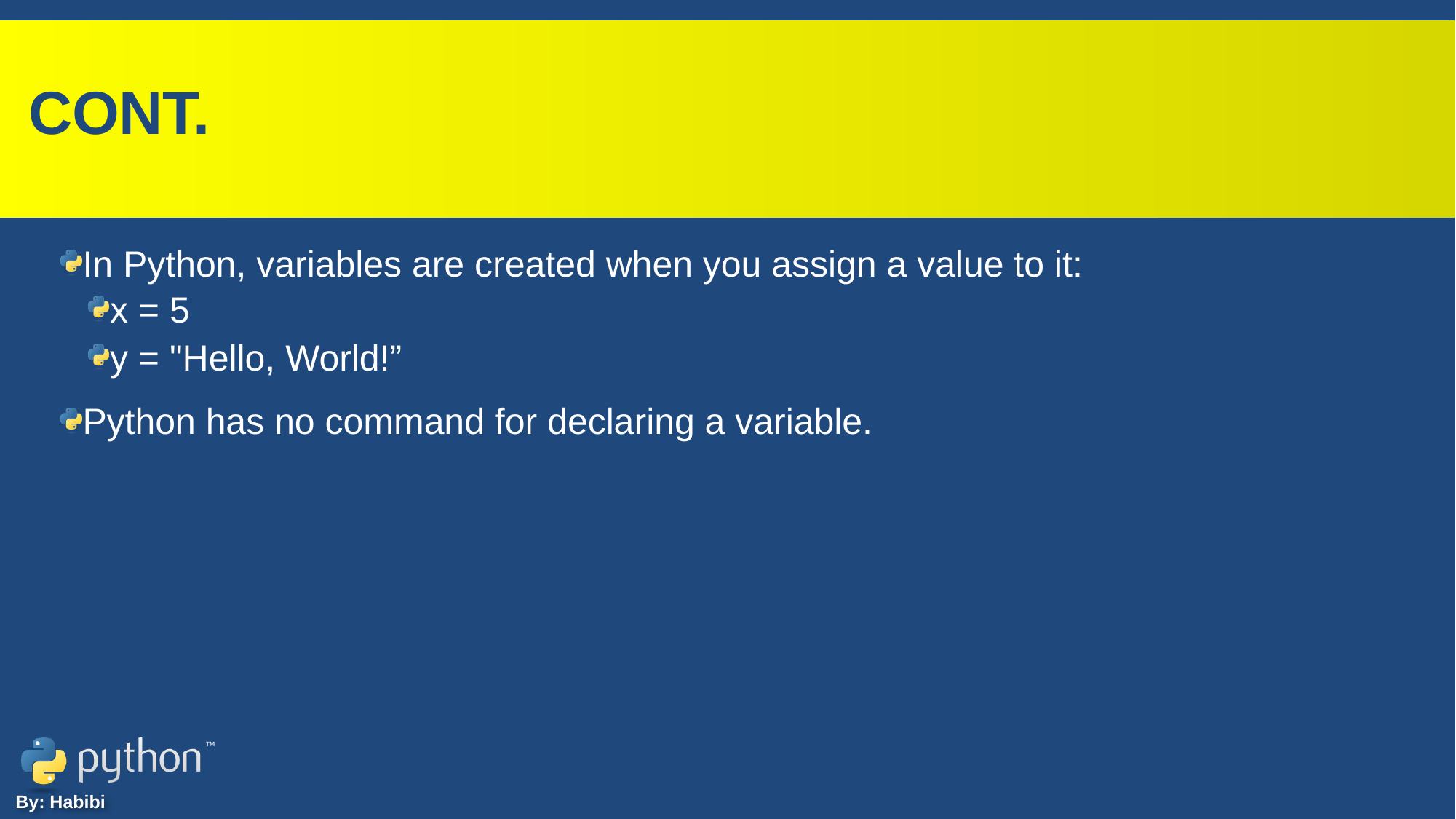

# Cont.
In Python, variables are created when you assign a value to it:
x = 5
y = "Hello, World!”
Python has no command for declaring a variable.